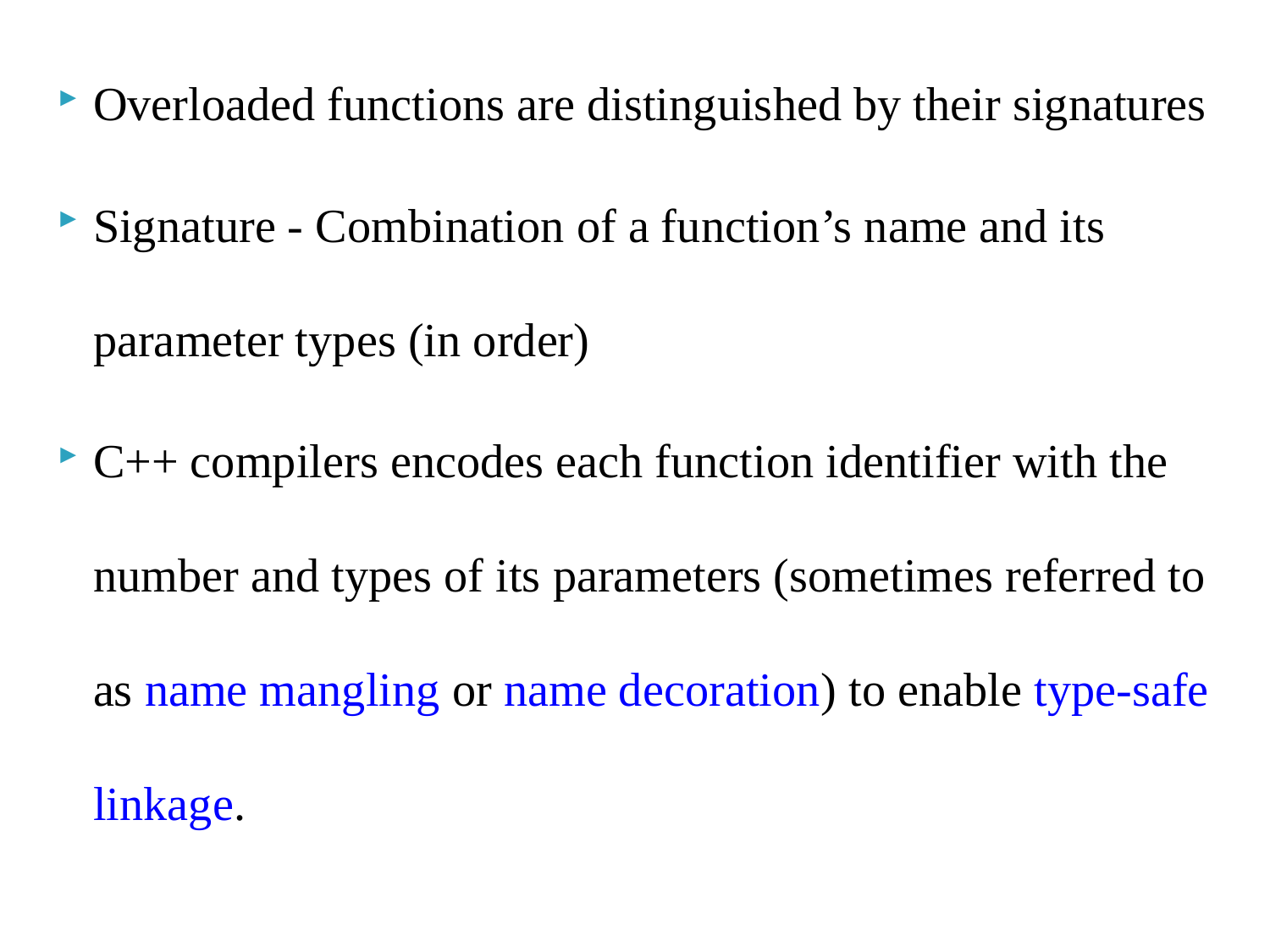

Overloaded functions are distinguished by their signatures
Signature - Combination of a function’s name and its parameter types (in order)
C++ compilers encodes each function identifier with the number and types of its parameters (sometimes referred to as name mangling or name decoration) to enable type-safe linkage.